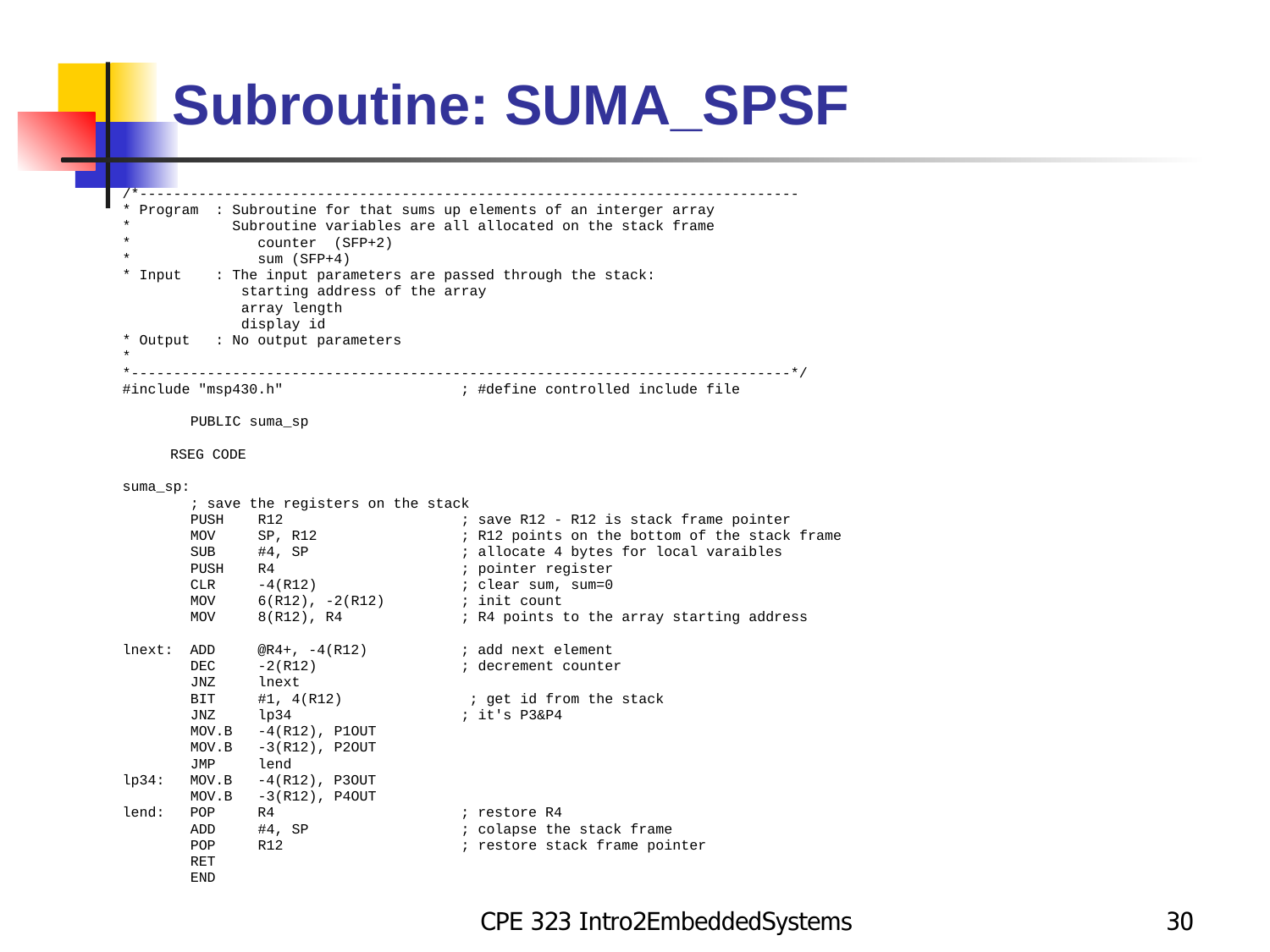

# Subroutine: SUMA_SPSF
/*------------------------------------------------------------------------------
* Program  : Subroutine for that sums up elements of an interger array
*            Subroutine variables are all allocated on the stack frame
*               counter  (SFP+2)
*               sum (SFP+4)
* Input    : The input parameters are passed through the stack:
              starting address of the array
              array length
              display id
* Output   : No output parameters
*
*------------------------------------------------------------------------------*/
#include "msp430.h"                     ; #define controlled include file

        PUBLIC suma_sp

	RSEG CODE

suma_sp:
        ; save the registers on the stack
        PUSH    R12                     ; save R12 - R12 is stack frame pointer
        MOV     SP, R12                 ; R12 points on the bottom of the stack frame
        SUB     #4, SP                  ; allocate 4 bytes for local varaibles
        PUSH    R4                      ; pointer register
        CLR     -4(R12)                 ; clear sum, sum=0
        MOV     6(R12), -2(R12)         ; init count
        MOV     8(R12), R4              ; R4 points to the array starting address

lnext:  ADD     @R4+, -4(R12)           ; add next element
        DEC     -2(R12)                 ; decrement counter
        JNZ     lnext
        BIT     #1, 4(R12)               ; get id from the stack
        JNZ     lp34                    ; it's P3&P4
        MOV.B   -4(R12), P1OUT
        MOV.B   -3(R12), P2OUT
        JMP     lend
lp34:   MOV.B   -4(R12), P3OUT
        MOV.B   -3(R12), P4OUT
lend:   POP     R4                      ; restore R4
        ADD     #4, SP                  ; colapse the stack frame
        POP     R12                     ; restore stack frame pointer
        RET
        END
CPE 323 Intro2EmbeddedSystems
30